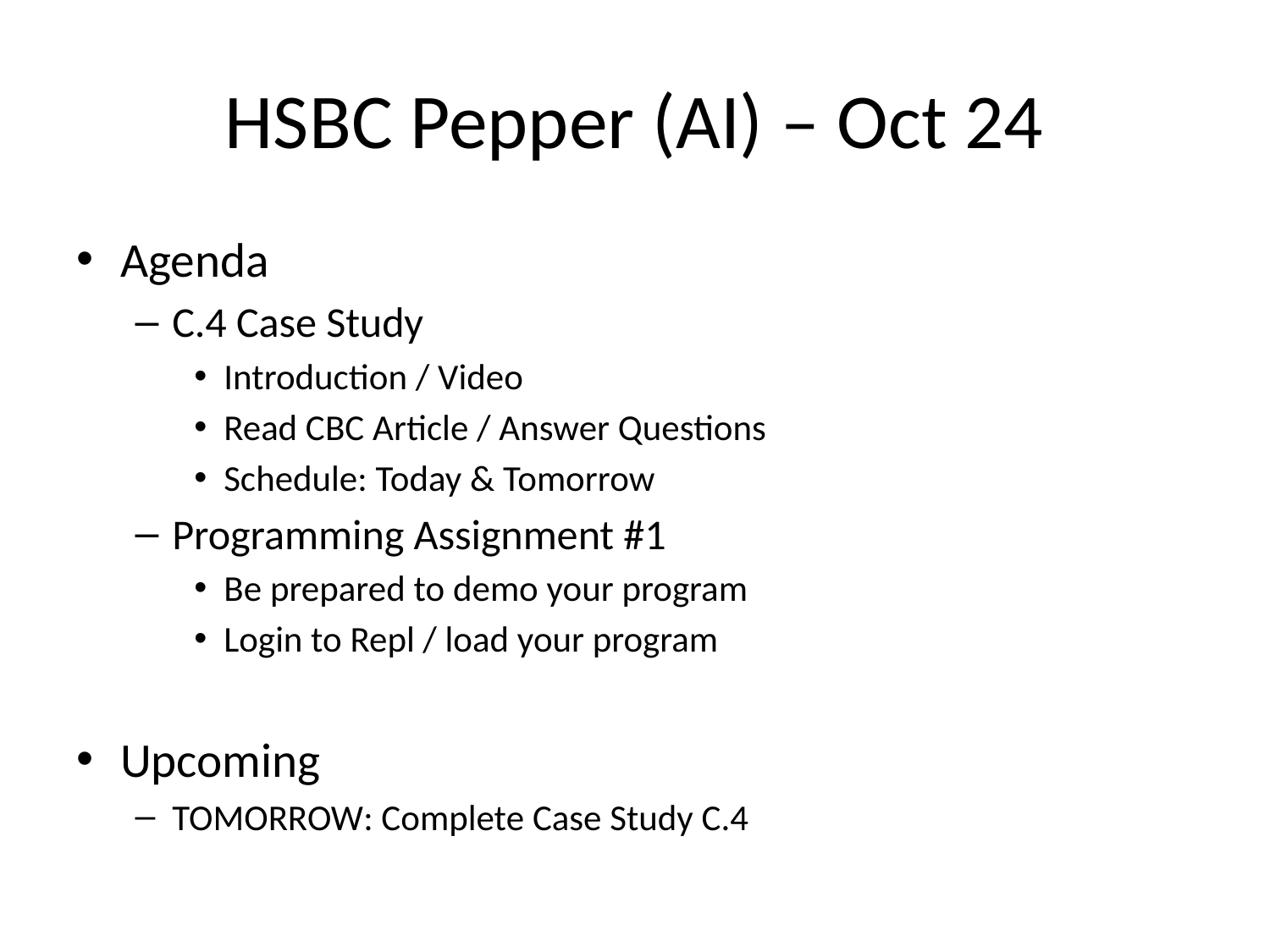

# HSBC Pepper (AI) – Oct 24
Agenda
C.4 Case Study
Introduction / Video
Read CBC Article / Answer Questions
Schedule: Today & Tomorrow
Programming Assignment #1
Be prepared to demo your program
Login to Repl / load your program

Upcoming
TOMORROW: Complete Case Study C.4